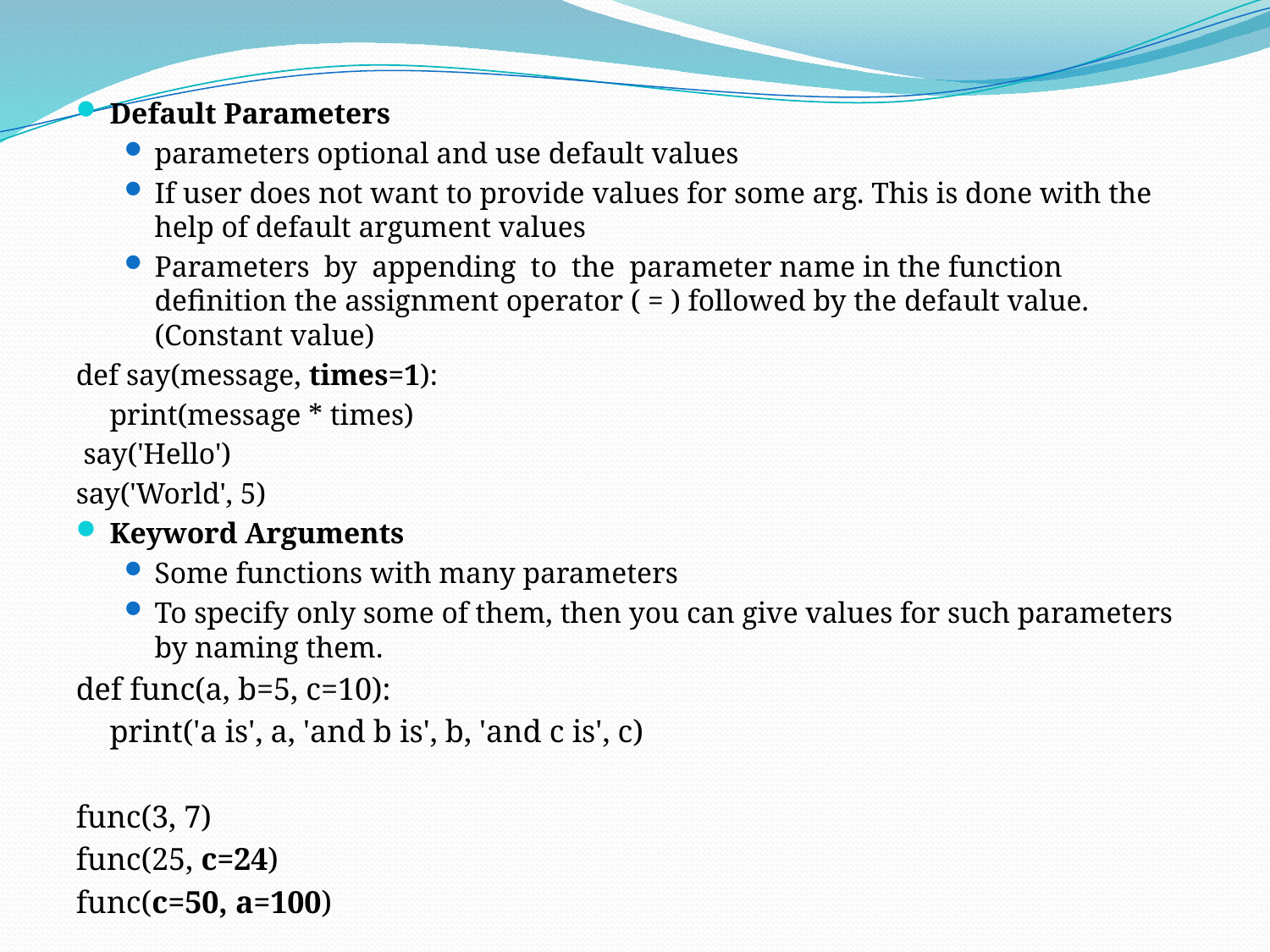

Default Parameters
parameters optional and use default values
If user does not want to provide values for some arg. This is done with the help of default argument values
Parameters  by  appending  to  the  parameter name in the function definition the assignment operator ( = ) followed by the default value.(Constant value)
def say(message, times=1):
	print(message * times)
 say('Hello')
say('World', 5)
Keyword Arguments
Some functions with many parameters
To specify only some of them, then you can give values for such parameters by naming them.
def func(a, b=5, c=10):
	print('a is', a, 'and b is', b, 'and c is', c)

func(3, 7)
func(25, c=24)
func(c=50, a=100)